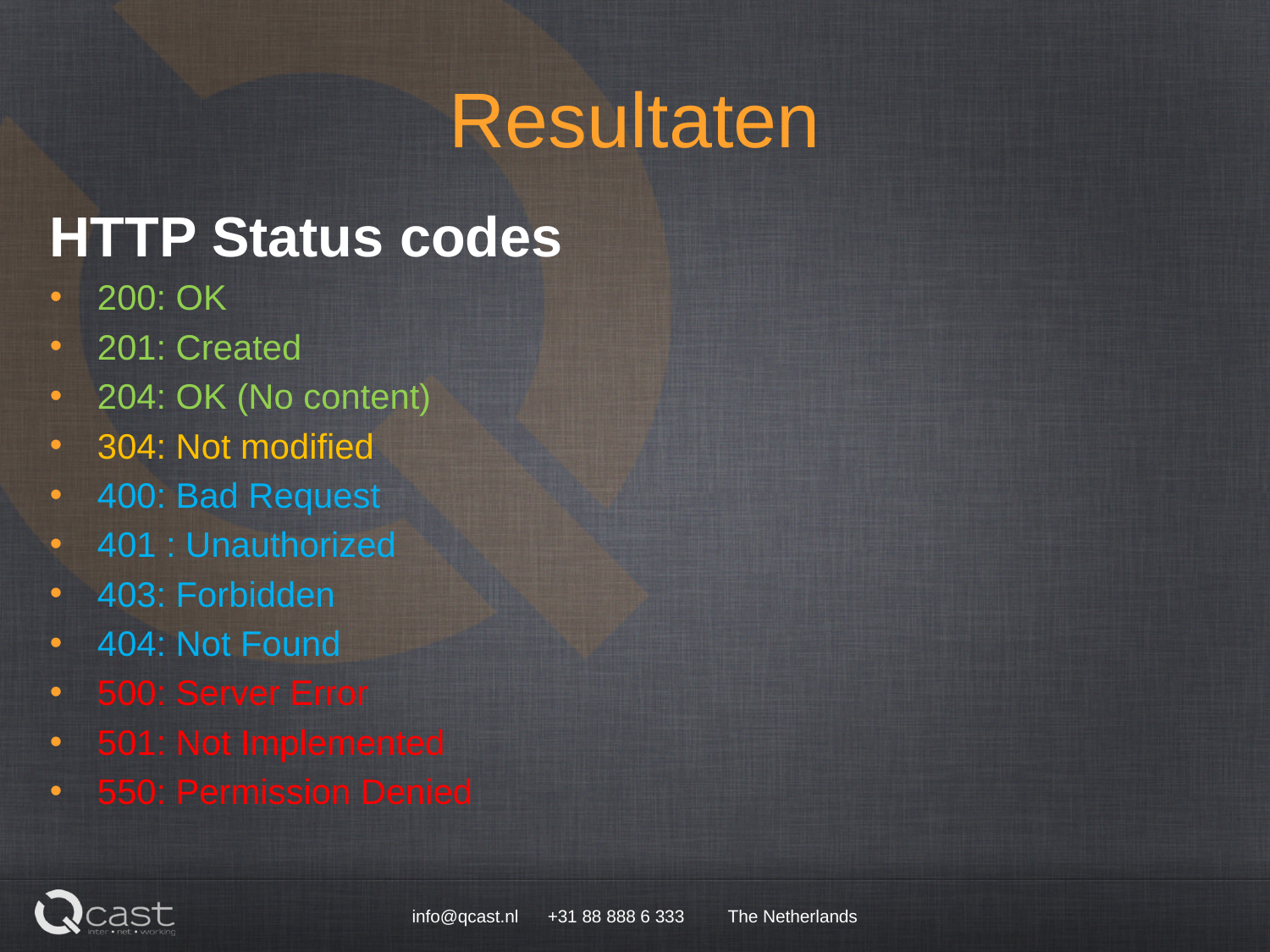

# Resultaten
HTTP Status codes
200: OK
201: Created
204: OK (No content)
304: Not modified
400: Bad Request
401 : Unauthorized
403: Forbidden
404: Not Found
500: Server Error
501: Not Implemented
550: Permission Denied